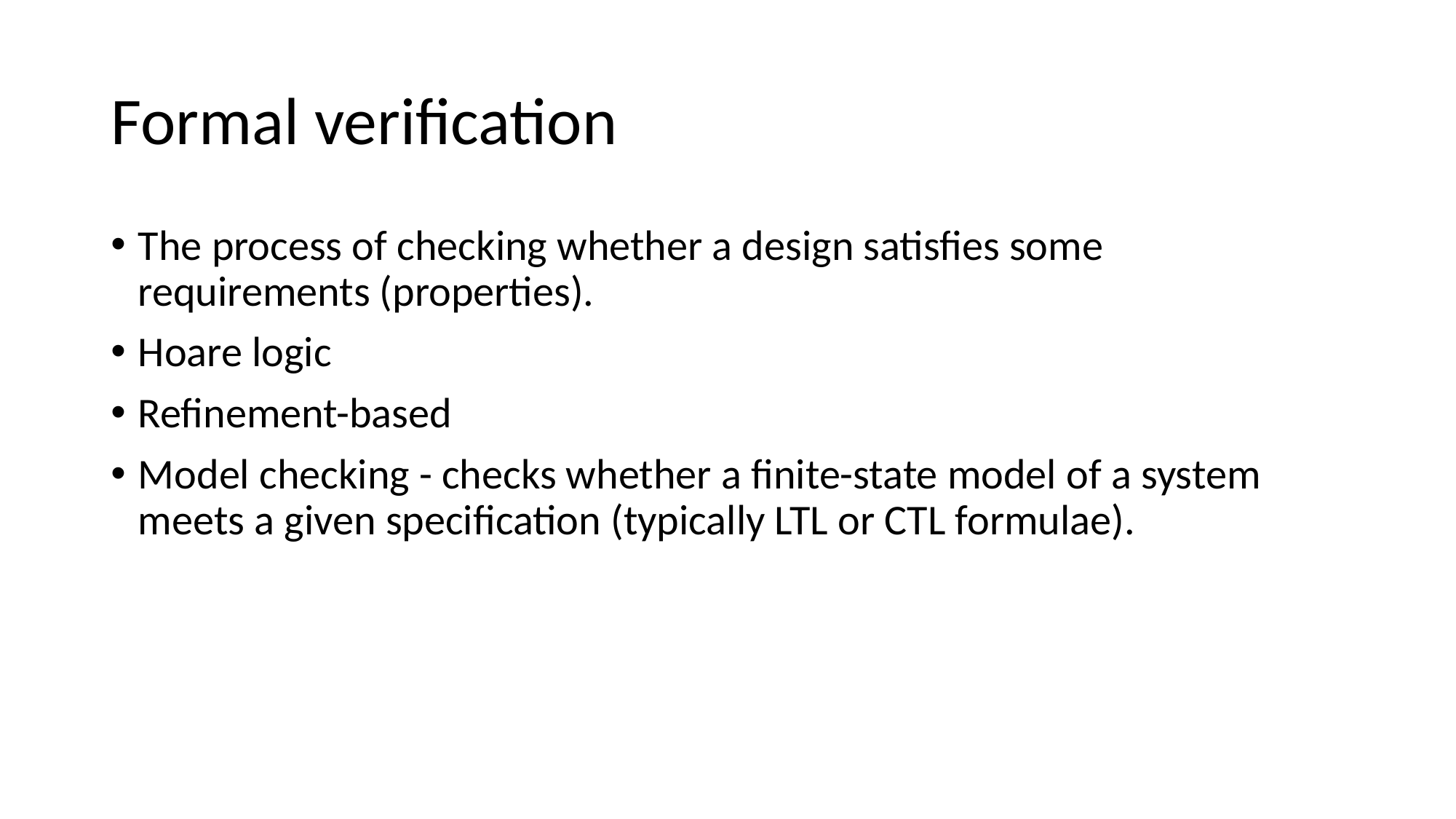

# Formal verification
The process of checking whether a design satisfies some requirements (properties).
Hoare logic
Refinement-based
Model checking - checks whether a finite-state model of a system meets a given specification (typically LTL or CTL formulae).